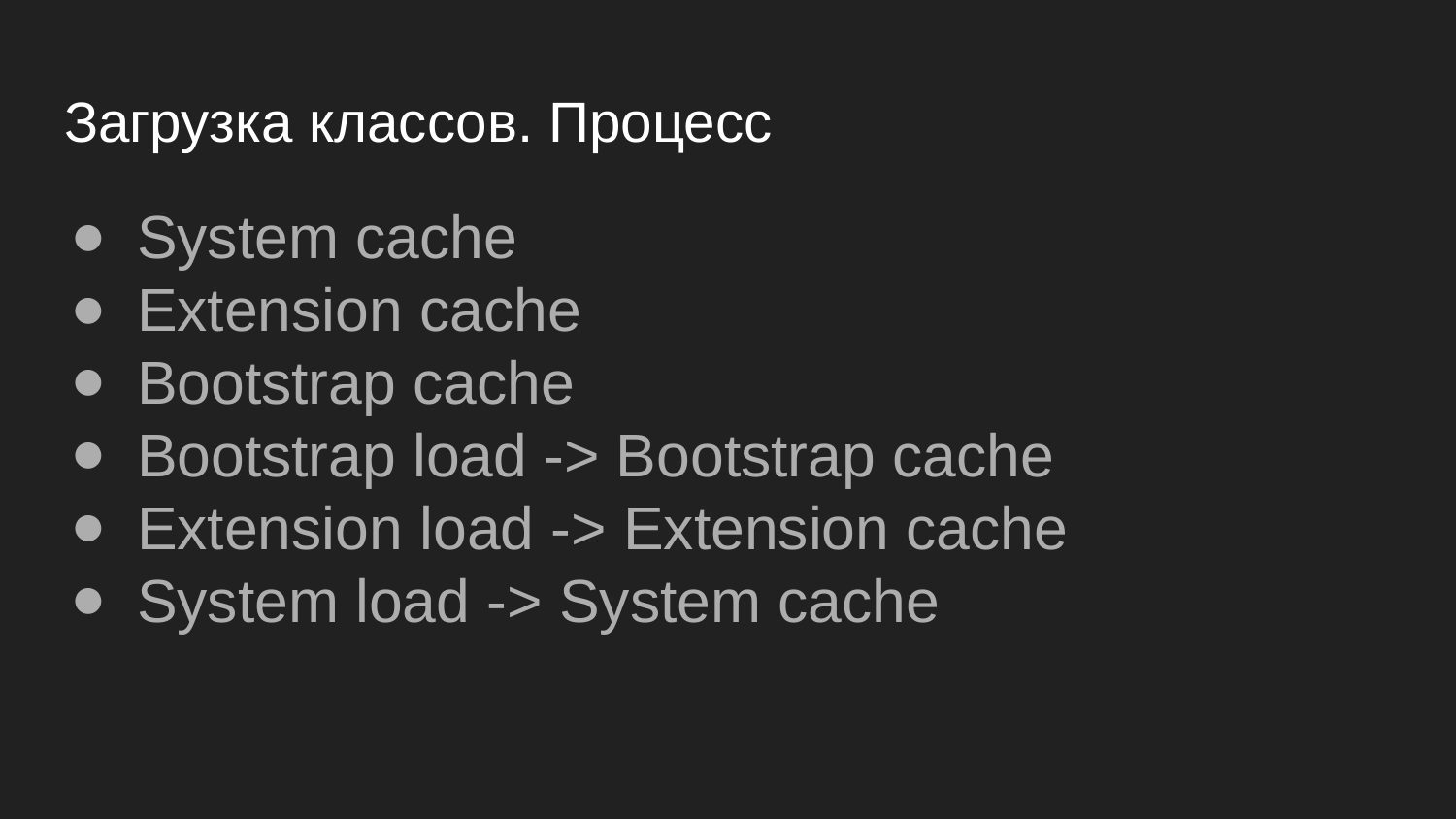

# Загрузка классов. Процесс
System cache
Extension cache
Bootstrap cache
Bootstrap load -> Bootstrap cache
Extension load -> Extension cache
System load -> System cache